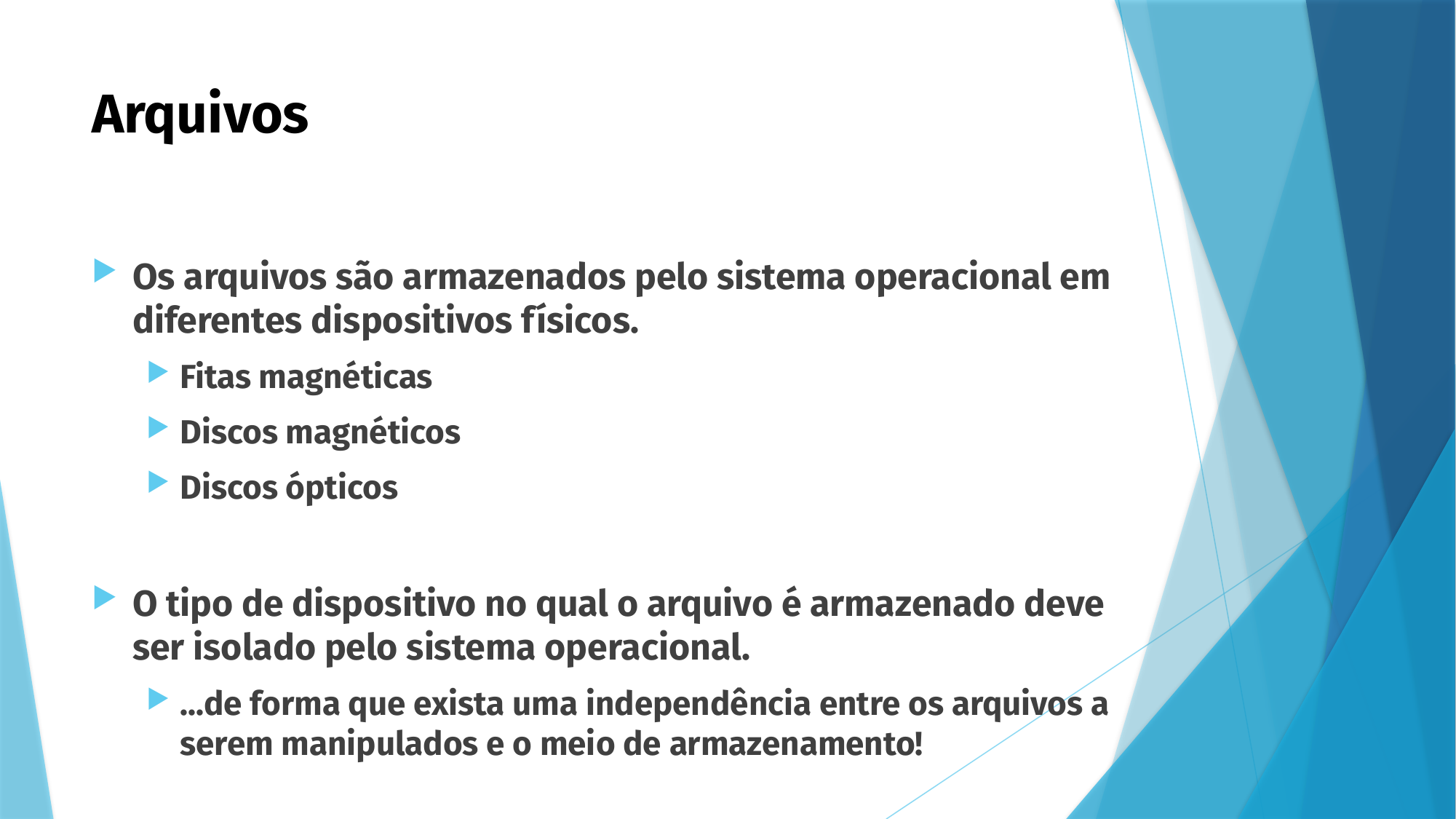

# Arquivos
Os arquivos são armazenados pelo sistema operacional em diferentes dispositivos físicos.
Fitas magnéticas
Discos magnéticos
Discos ópticos

O tipo de dispositivo no qual o arquivo é armazenado deve ser isolado pelo sistema operacional.
...de forma que exista uma independência entre os arquivos a serem manipulados e o meio de armazenamento!